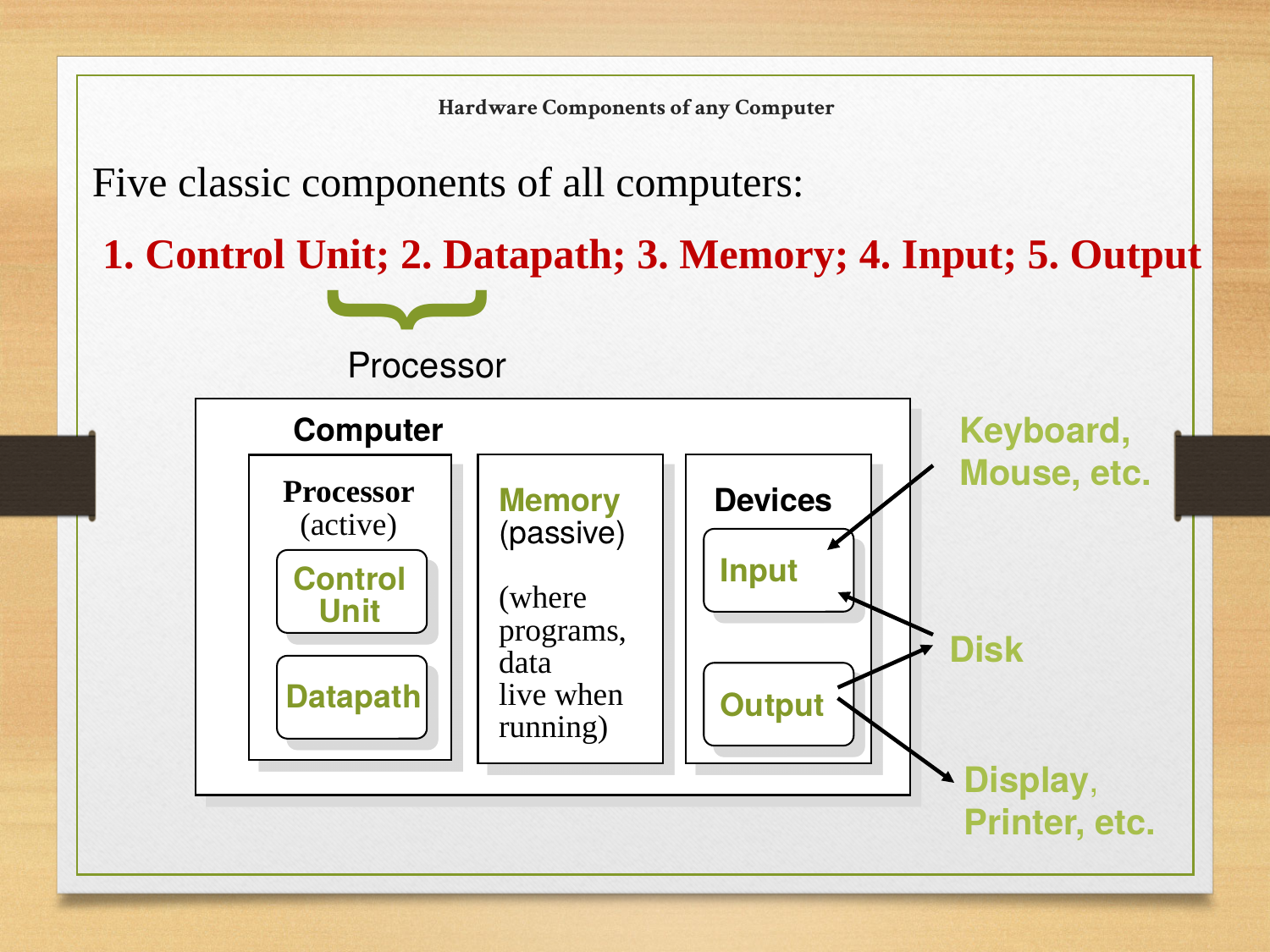

Hardware Components of any Computer
 Five classic components of all computers:

  1. Control Unit; 2. Datapath; 3. Memory; 4. Input; 5. Output
}
Processor

Keyboard,
Mouse, etc.
Computer

 Processor
 (active)
Memory
(passive)

(where
programs,
data
live when
running)
Devices

Input
Control
Unit

Disk

Datapath

Output

Display,
Printer, etc.